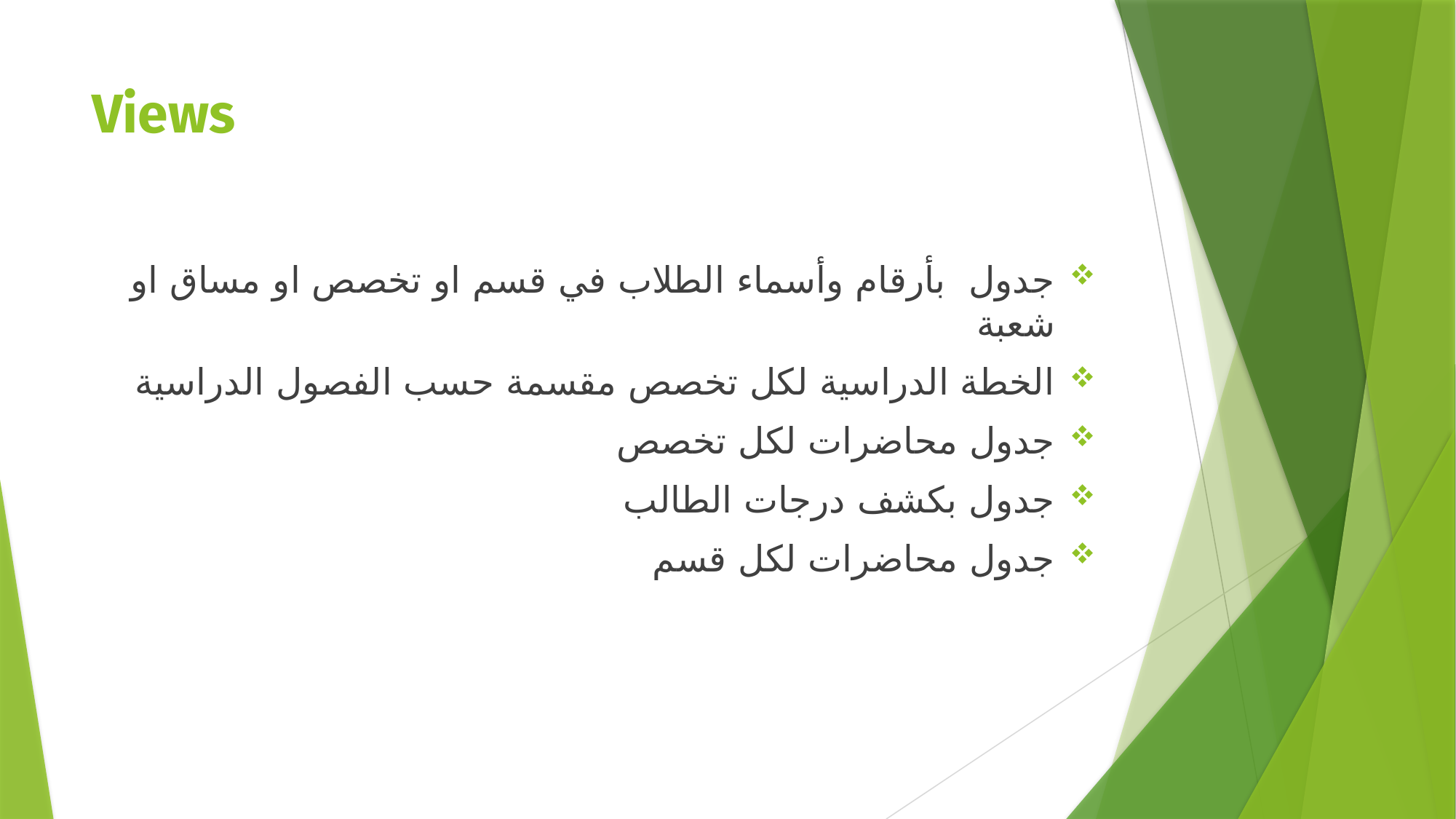

# Views
جدول  بأرقام وأسماء الطلاب في قسم او تخصص او مساق او شعبة
الخطة الدراسية لكل تخصص مقسمة حسب الفصول الدراسية
جدول محاضرات لكل تخصص
جدول بكشف درجات الطالب
جدول محاضرات لكل قسم